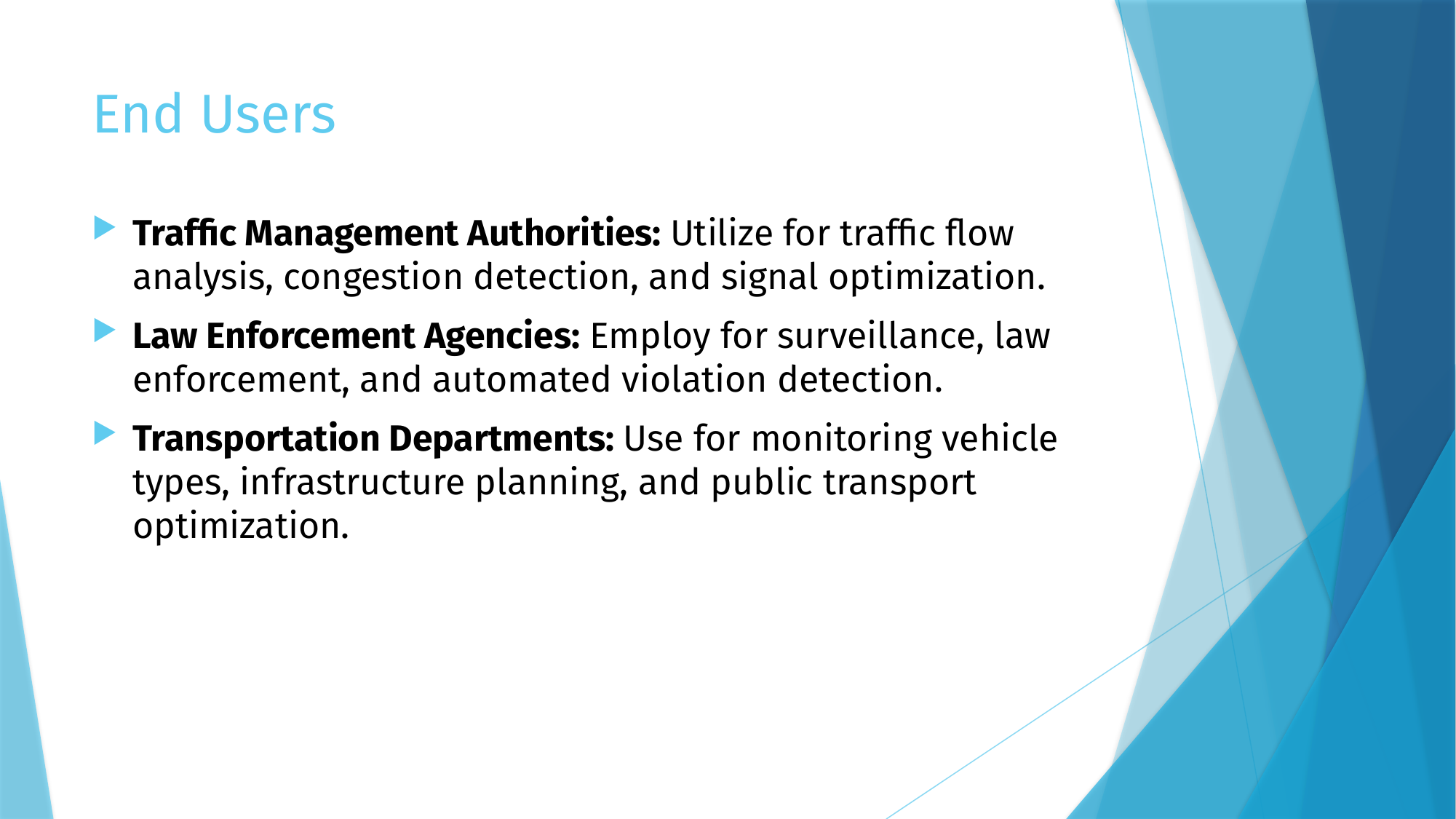

# End Users
Traffic Management Authorities: Utilize for traffic flow analysis, congestion detection, and signal optimization.
Law Enforcement Agencies: Employ for surveillance, law enforcement, and automated violation detection.
Transportation Departments: Use for monitoring vehicle types, infrastructure planning, and public transport optimization.